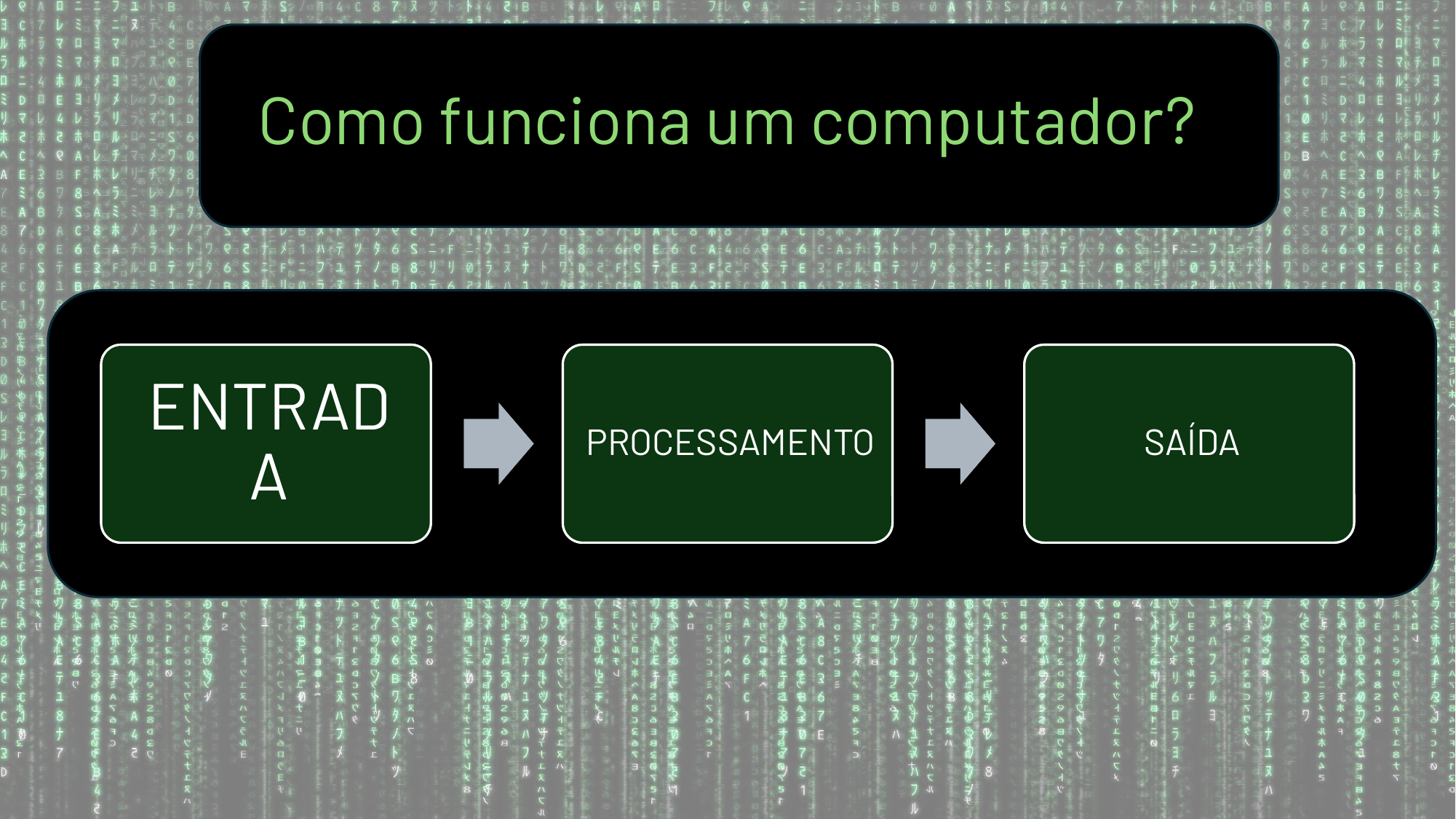

# Como funciona um computador?
ENTRADA

PROCESSAMENTO

SAÍDA

INPUT

PROCESS

OUTPUT